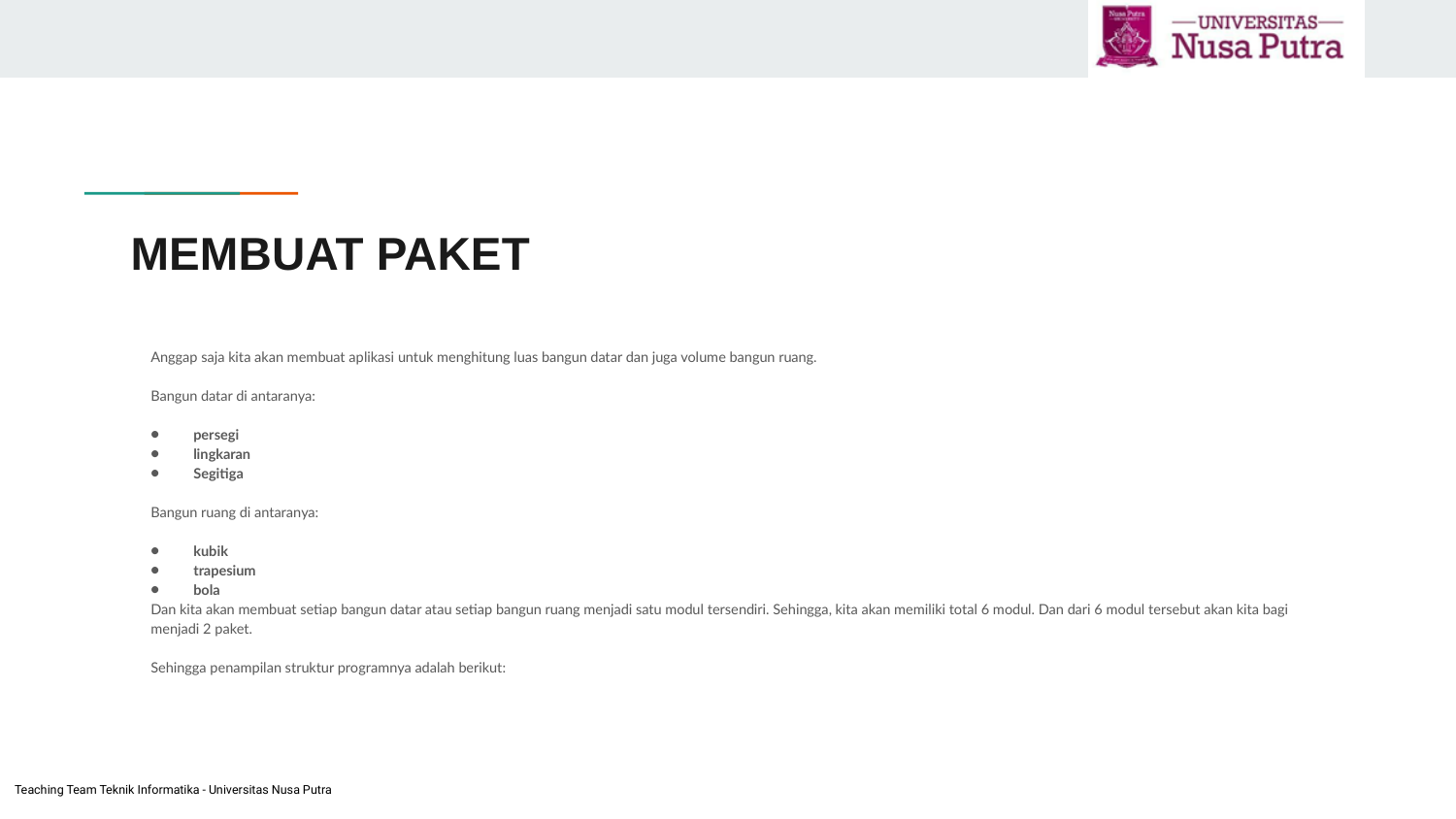

# MEMBUAT PAKET
Anggap saja kita akan membuat aplikasi untuk menghitung luas bangun datar dan juga volume bangun ruang.

Bangun datar di antaranya:

persegi
lingkaran
Segitiga

Bangun ruang di antaranya:

kubik
trapesium
bola
Dan kita akan membuat setiap bangun datar atau setiap bangun ruang menjadi satu modul tersendiri. Sehingga, kita akan memiliki total 6 modul. Dan dari 6 modul tersebut akan kita bagi menjadi 2 paket.

Sehingga penampilan struktur programnya adalah berikut: